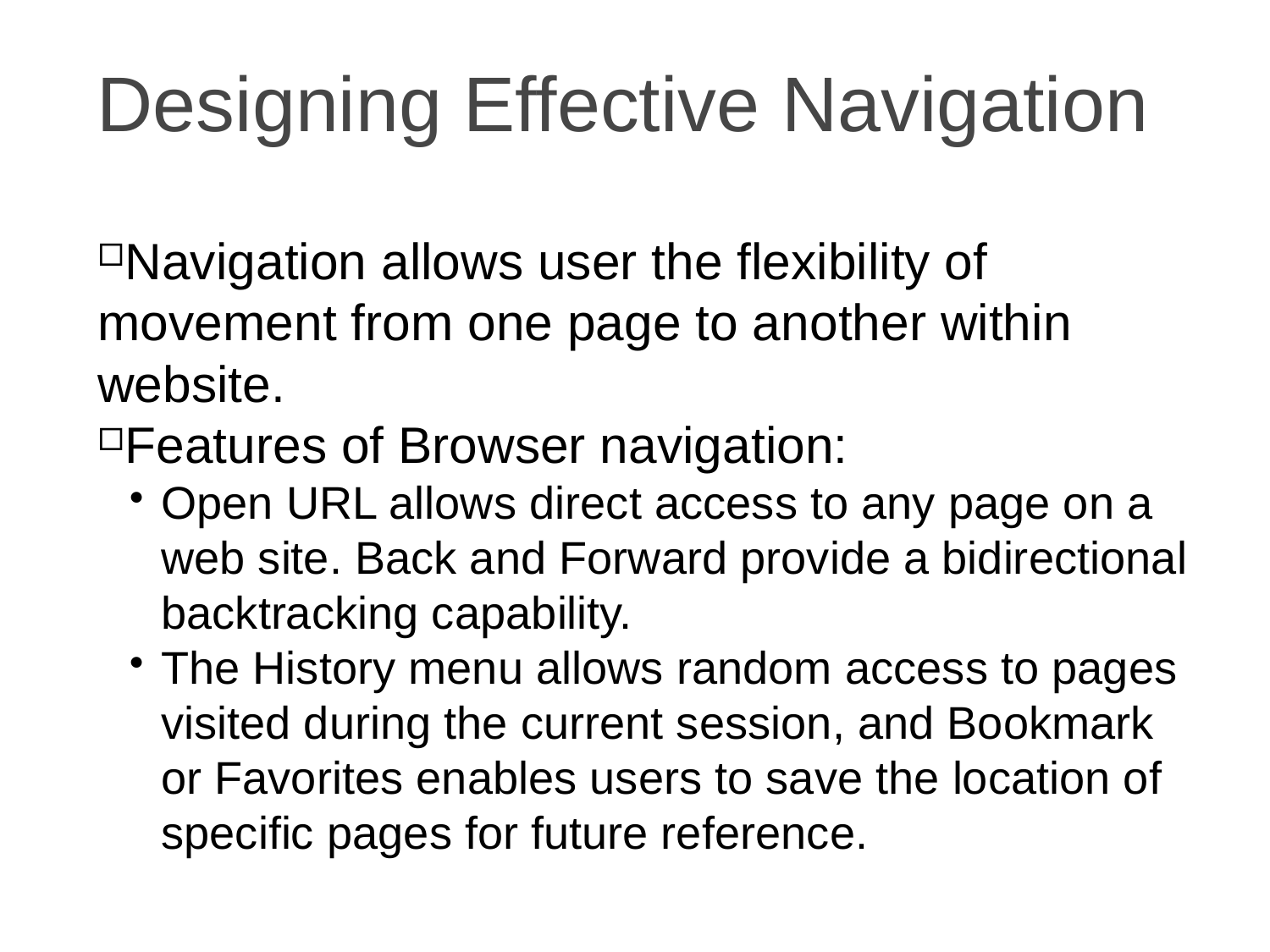

Designing Effective Navigation
30
Navigation allows user the flexibility of movement from one page to another within website.
Features of Browser navigation:
Open URL allows direct access to any page on a web site. Back and Forward provide a bidirectional backtracking capability.
The History menu allows random access to pages visited during the current session, and Bookmark or Favorites enables users to save the location of specific pages for future reference.